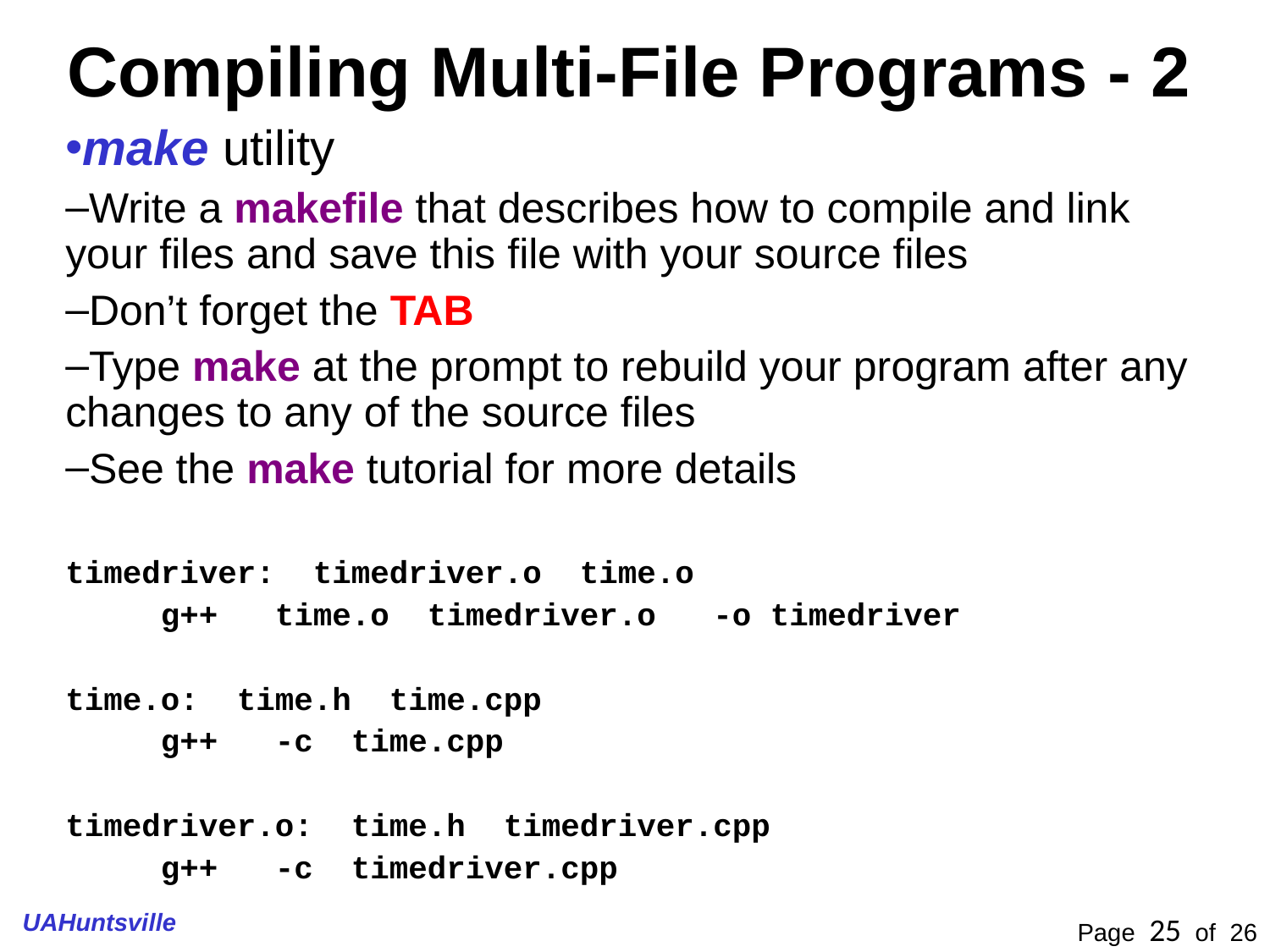

Compiling Multi-File Programs - 2
make utility
Write a makefile that describes how to compile and link your files and save this file with your source files
Don’t forget the TAB
Type make at the prompt to rebuild your program after any changes to any of the source files
See the make tutorial for more details

timedriver:  timedriver.o  time.o
     g++   time.o  timedriver.o   -o timedriver

time.o:  time.h  time.cpp
     g++   -c  time.cpp

timedriver.o:  time.h  timedriver.cpp
     g++   -c  timedriver.cpp
UAHuntsville